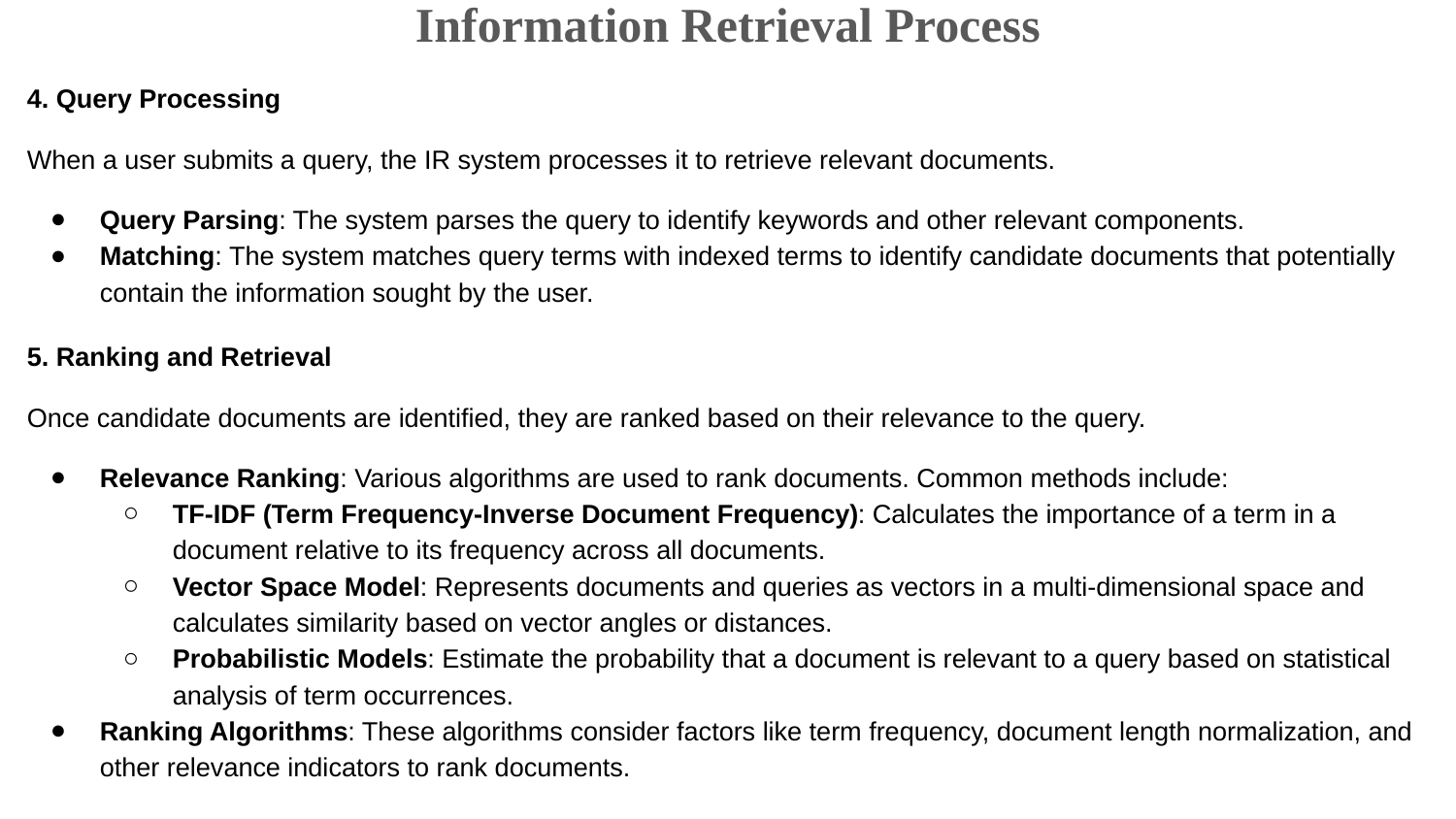

Information Retrieval Process
4. Query Processing
When a user submits a query, the IR system processes it to retrieve relevant documents.
Query Parsing: The system parses the query to identify keywords and other relevant components.
Matching: The system matches query terms with indexed terms to identify candidate documents that potentially contain the information sought by the user.
5. Ranking and Retrieval
Once candidate documents are identified, they are ranked based on their relevance to the query.
Relevance Ranking: Various algorithms are used to rank documents. Common methods include:
TF-IDF (Term Frequency-Inverse Document Frequency): Calculates the importance of a term in a document relative to its frequency across all documents.
Vector Space Model: Represents documents and queries as vectors in a multi-dimensional space and calculates similarity based on vector angles or distances.
Probabilistic Models: Estimate the probability that a document is relevant to a query based on statistical analysis of term occurrences.
Ranking Algorithms: These algorithms consider factors like term frequency, document length normalization, and other relevance indicators to rank documents.